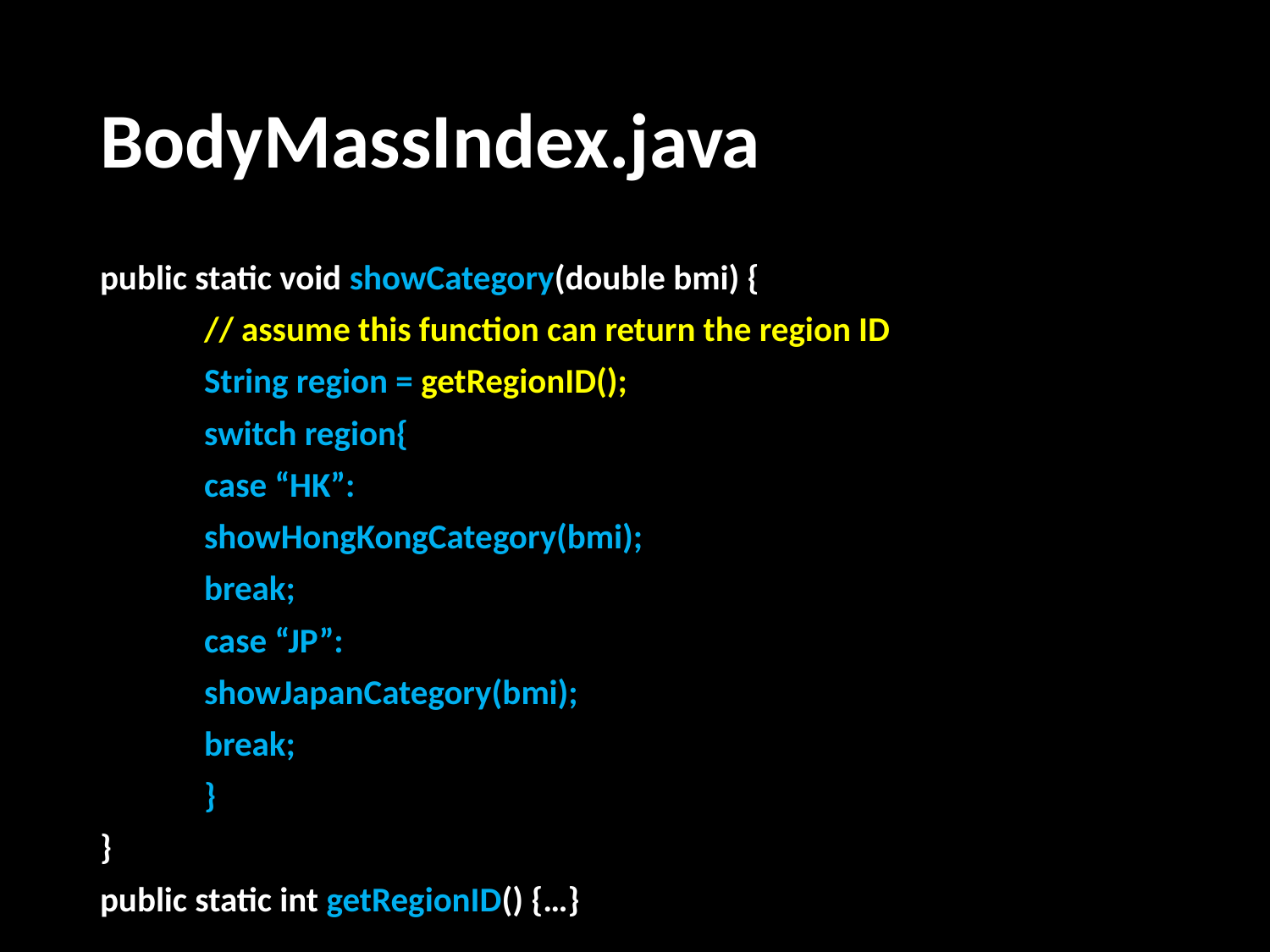

# BodyMassIndex.java
public static void showCategory(double bmi) {
	// assume this function can return the region ID
	String region = getRegionID();
	switch region{
	case “HK”:
		showHongKongCategory(bmi);
		break;
	case “JP”:
		showJapanCategory(bmi);
		break;
	}
}
public static int getRegionID() {…}